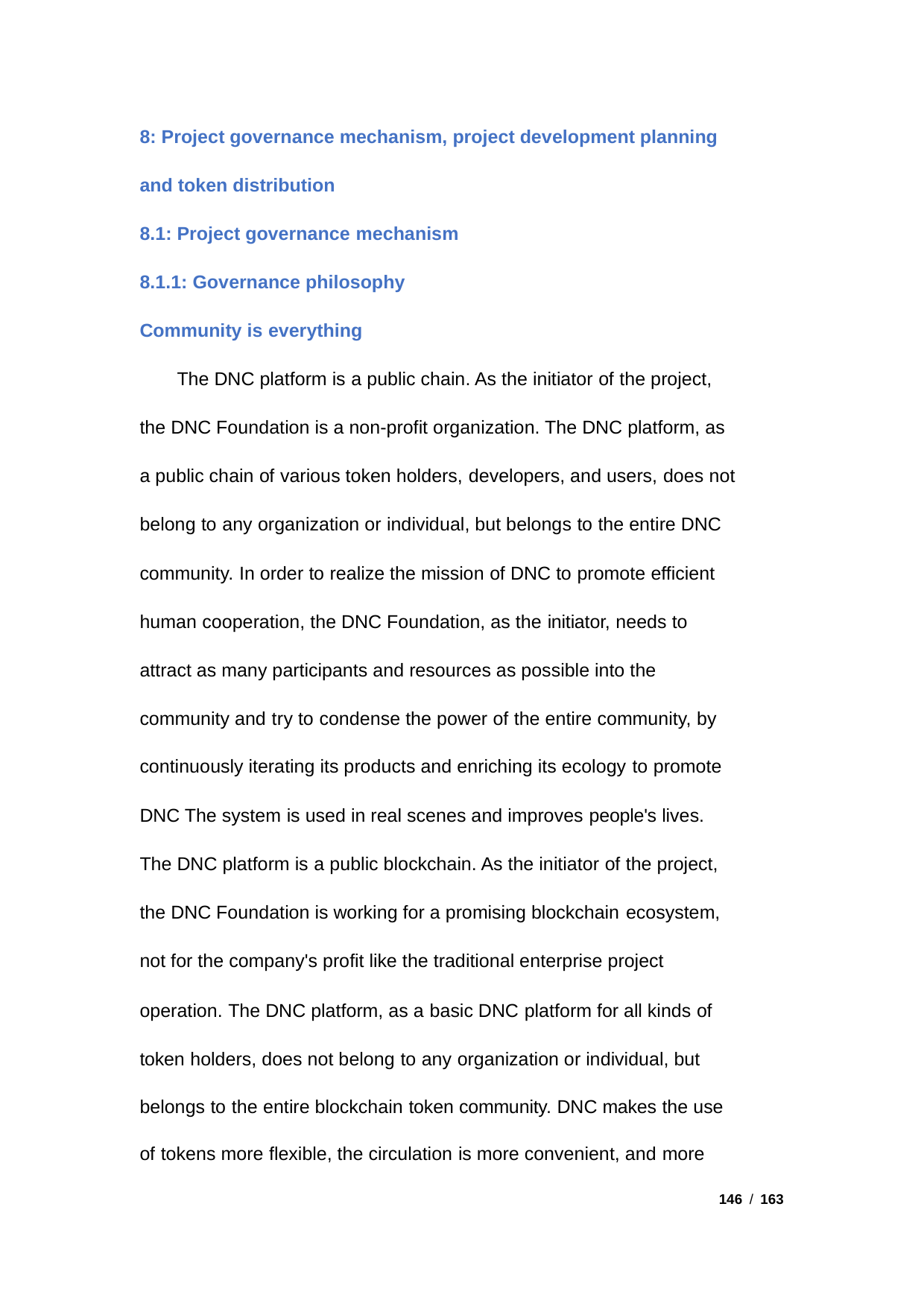

8: Project governance mechanism, project development planning
and token distribution
8.1: Project governance mechanism
8.1.1: Governance philosophy
Community is everything
The DNC platform is a public chain. As the initiator of the project,
the DNC Foundation is a non-profit organization. The DNC platform, as
a public chain of various token holders, developers, and users, does not
belong to any organization or individual, but belongs to the entire DNC
community. In order to realize the mission of DNC to promote efficient
human cooperation, the DNC Foundation, as the initiator, needs to
attract as many participants and resources as possible into the
community and try to condense the power of the entire community, by
continuously iterating its products and enriching its ecology to promote
DNC The system is used in real scenes and improves people's lives.
The DNC platform is a public blockchain. As the initiator of the project,
the DNC Foundation is working for a promising blockchain ecosystem,
not for the company's profit like the traditional enterprise project
operation. The DNC platform, as a basic DNC platform for all kinds of
token holders, does not belong to any organization or individual, but
belongs to the entire blockchain token community. DNC makes the use
of tokens more flexible, the circulation is more convenient, and more
146 / 163